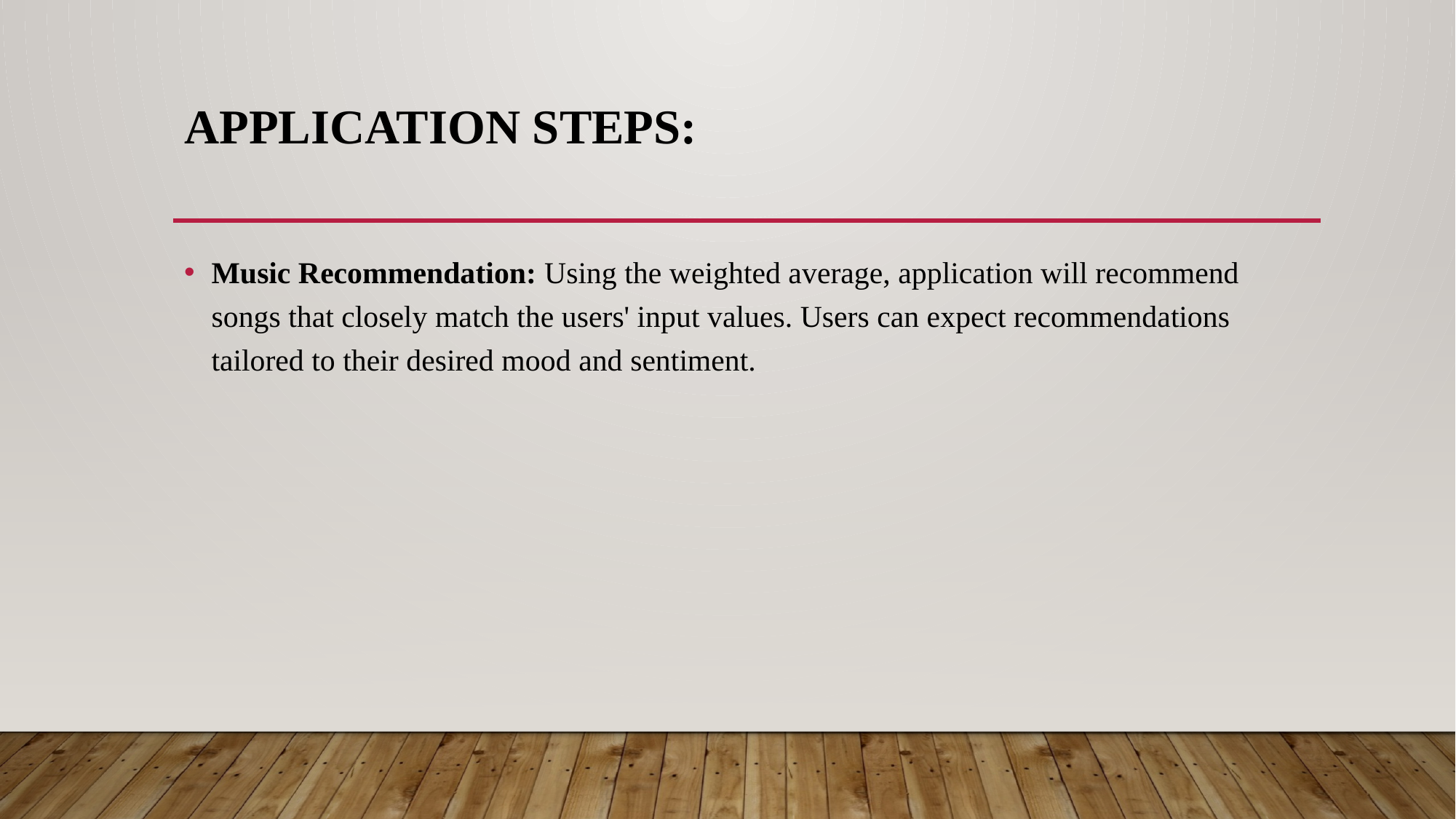

# Application Steps:
Music Recommendation: Using the weighted average, application will recommend songs that closely match the users' input values. Users can expect recommendations tailored to their desired mood and sentiment.